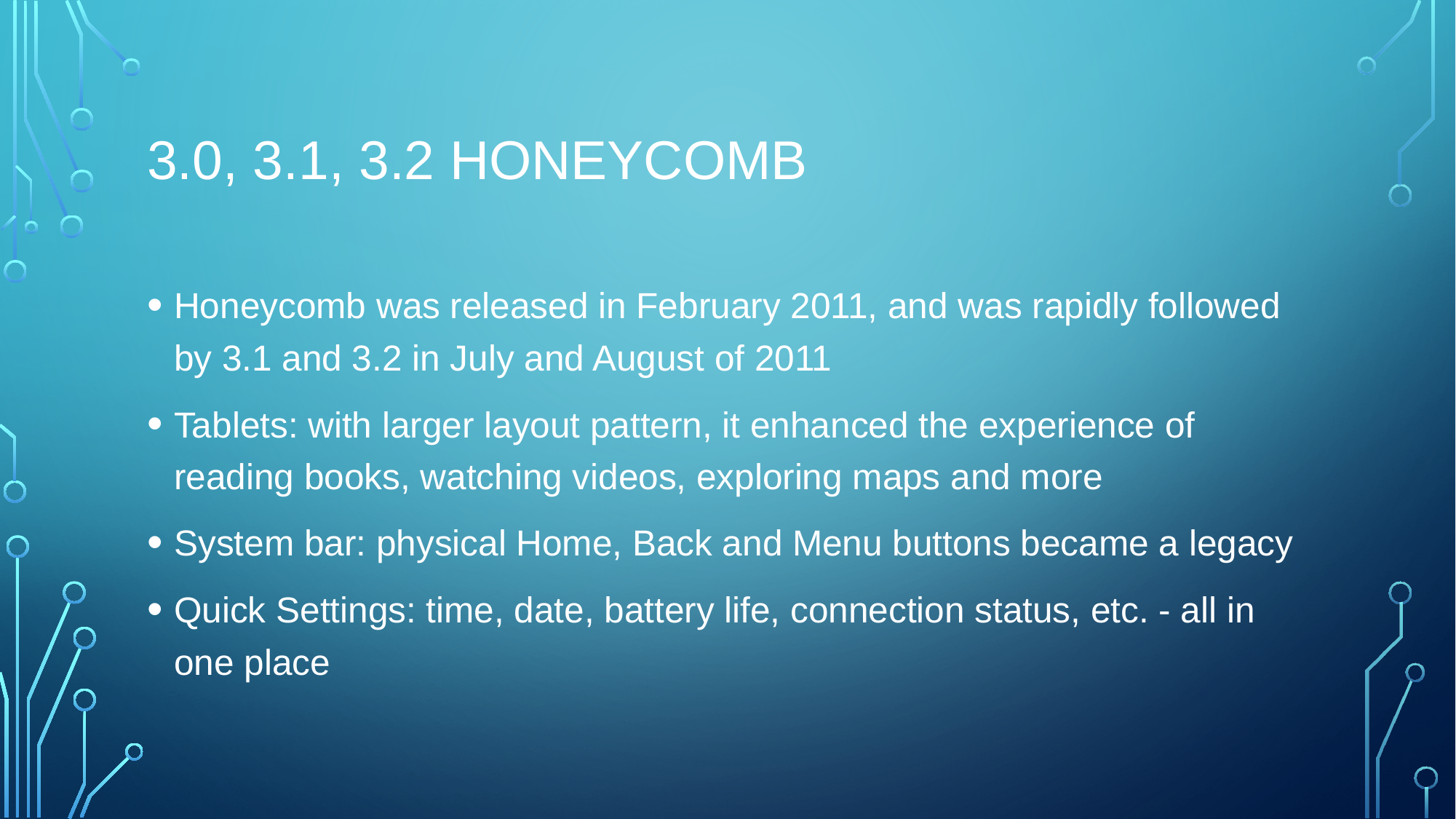

# 3.0, 3.1, 3.2 Honeycomb
Honeycomb was released in February 2011, and was rapidly followed by 3.1 and 3.2 in July and August of 2011
Tablets: with larger layout pattern, it enhanced the experience of reading books, watching videos, exploring maps and more
System bar: physical Home, Back and Menu buttons became a legacy
Quick Settings: time, date, battery life, connection status, etc. - all in one place